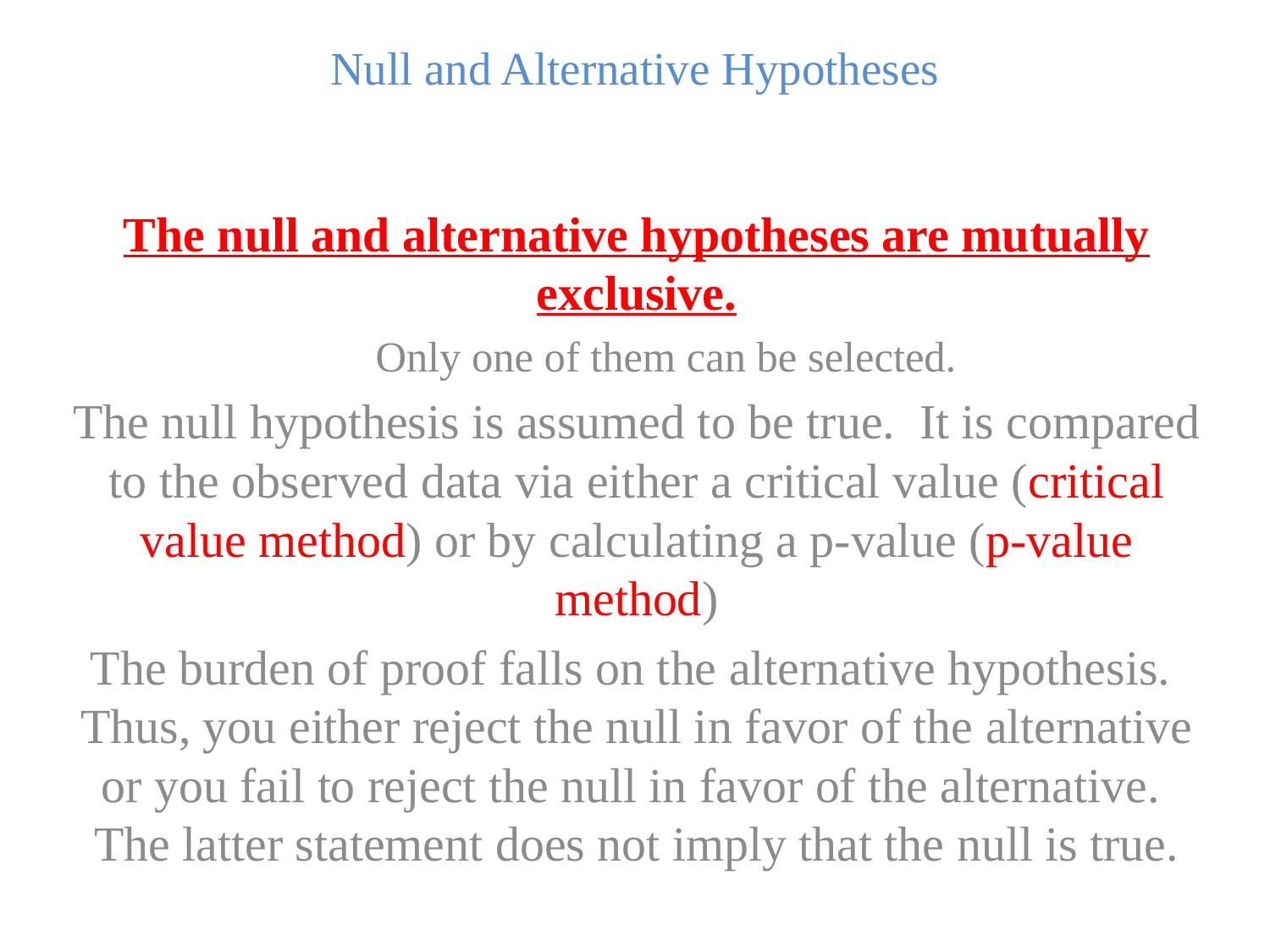

Null and Alternative Hypotheses
The null and alternative hypotheses are mutually exclusive.
Only one of them can be selected.
The null hypothesis is assumed to be true.  It is compared to the observed data via either a critical value (critical value method) or by calculating a p-value (p-value method)
The burden of proof falls on the alternative hypothesis.  Thus, you either reject the null in favor of the alternative or you fail to reject the null in favor of the alternative.  The latter statement does not imply that the null is true.